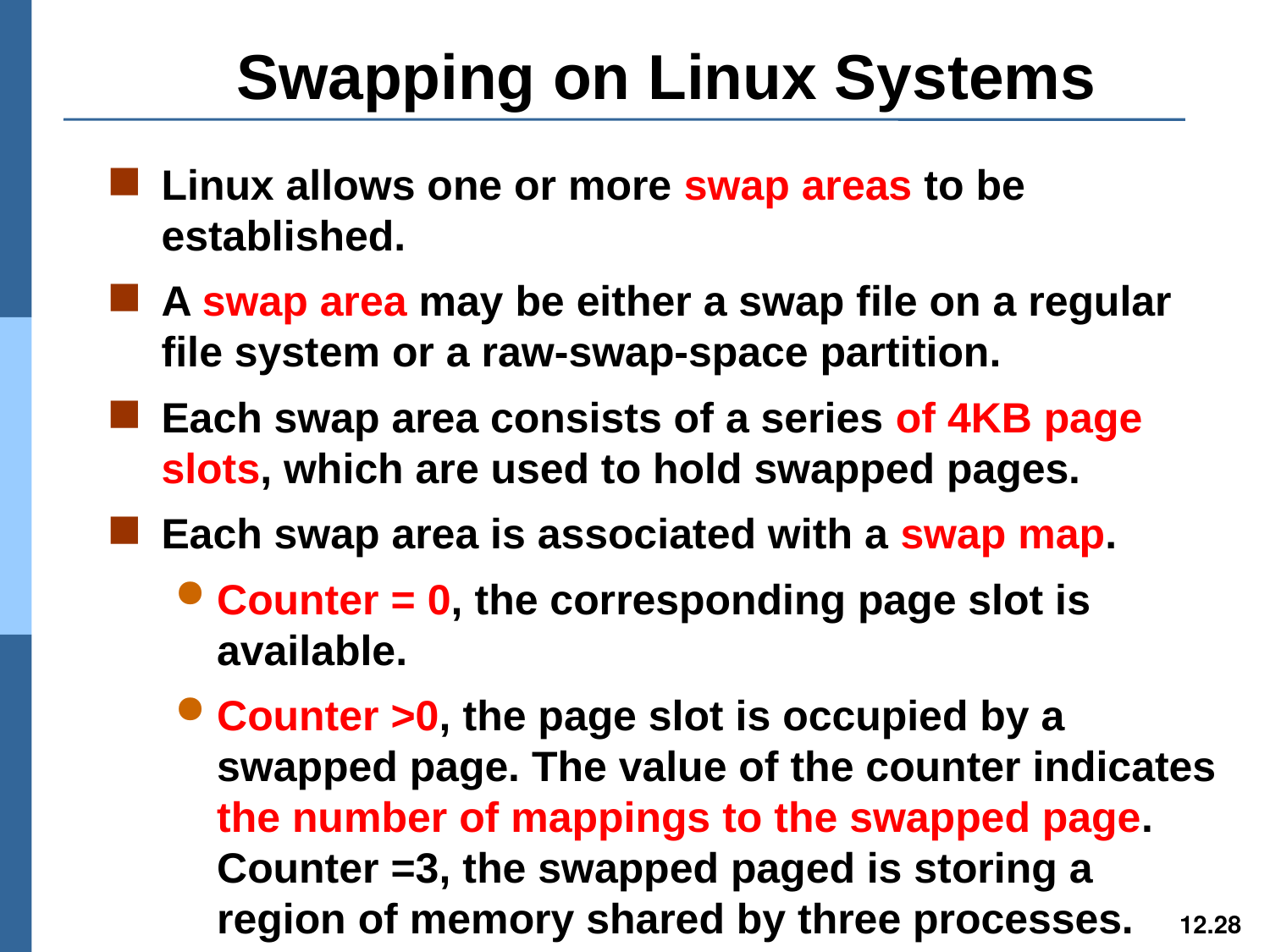

# Swapping on Linux Systems
Linux allows one or more swap areas to be established.
A swap area may be either a swap file on a regular file system or a raw-swap-space partition.
Each swap area consists of a series of 4KB page slots, which are used to hold swapped pages.
Each swap area is associated with a swap map.
Counter = 0, the corresponding page slot is available.
Counter >0, the page slot is occupied by a swapped page. The value of the counter indicates the number of mappings to the swapped page. Counter =3, the swapped paged is storing a region of memory shared by three processes.